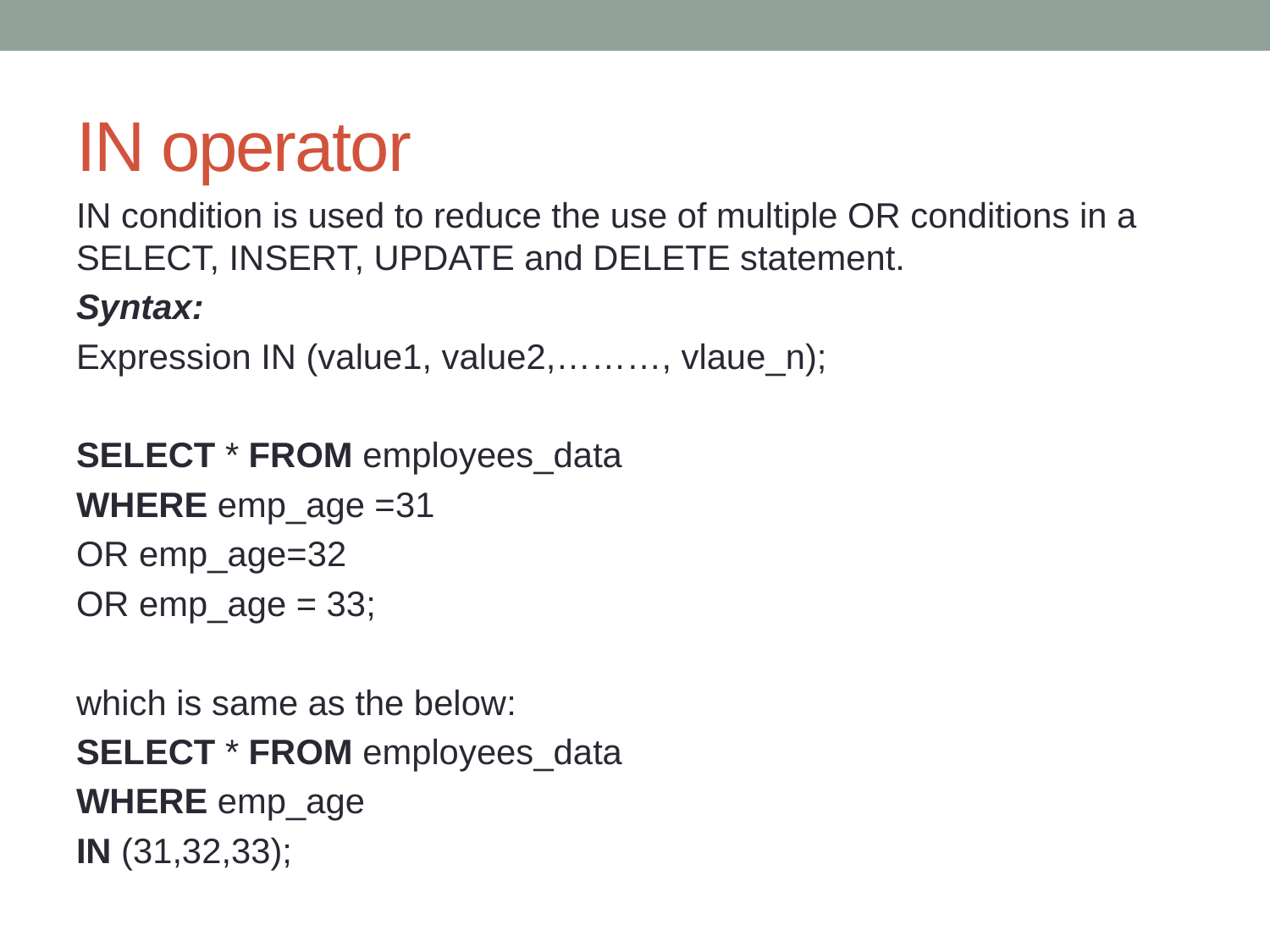

# IN operator
IN condition is used to reduce the use of multiple OR conditions in a SELECT, INSERT, UPDATE and DELETE statement.
Syntax:
Expression IN (value1, value2,………, vlaue_n);

SELECT * FROM employees_data
WHERE emp_age =31
OR emp_age=32
OR emp_age = 33;

which is same as the below:
SELECT * FROM employees_data
WHERE emp_age
IN (31,32,33);